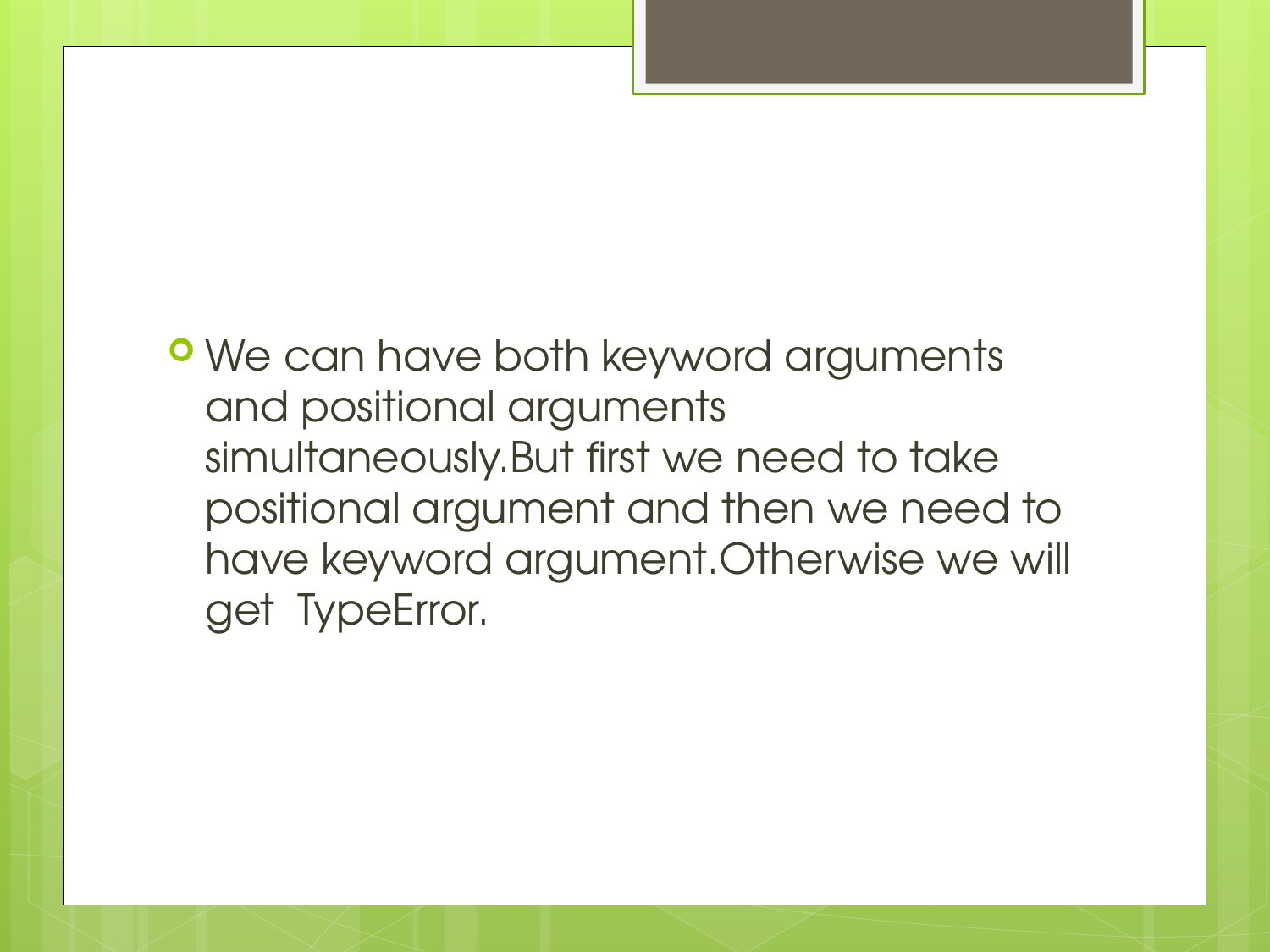

We can have both keyword arguments and positional arguments simultaneously.But first we need to take positional argument and then we need to have keyword argument.Otherwise we will get  TypeError.